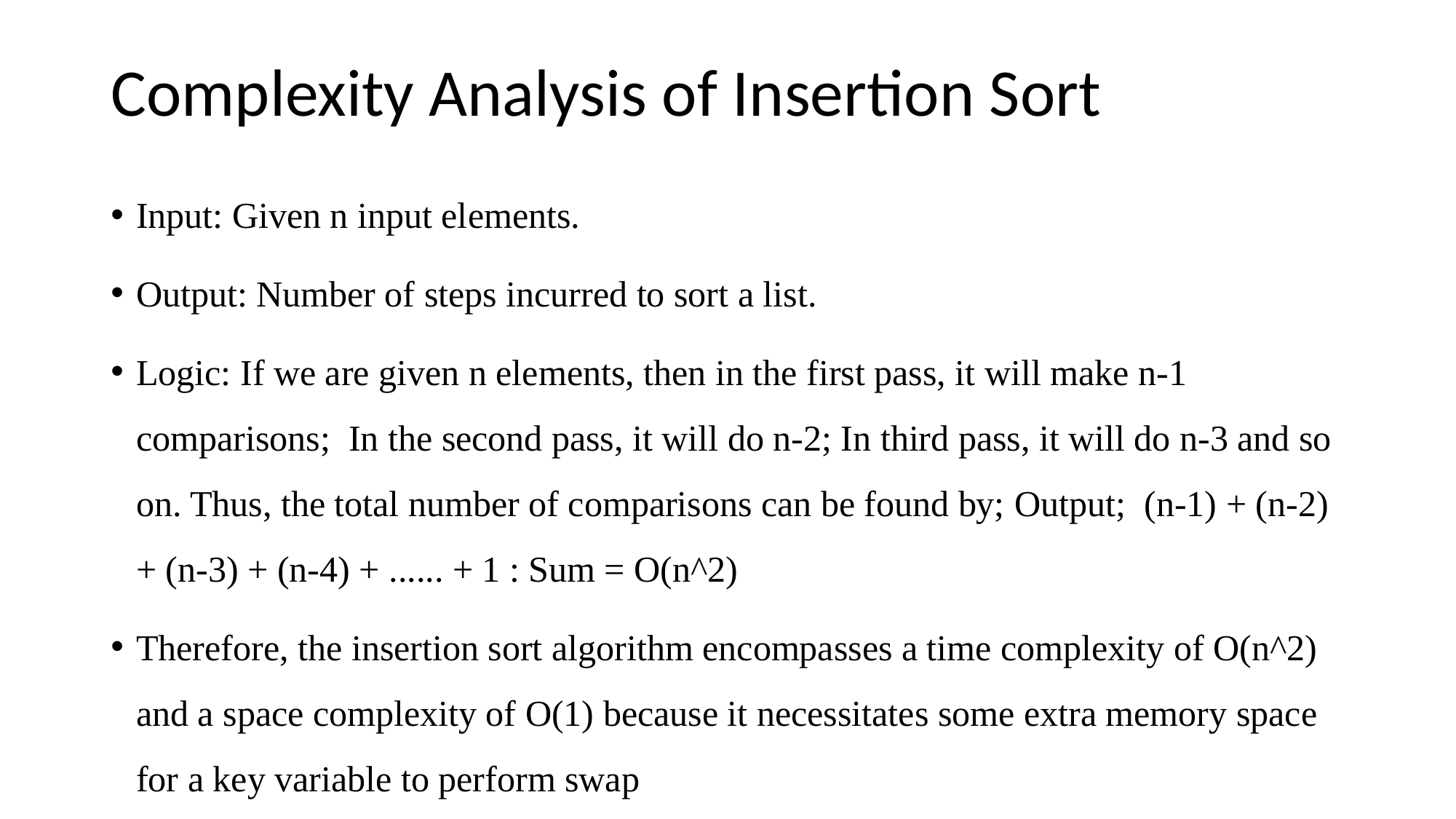

# Complexity Analysis of Insertion Sort
Input: Given n input elements.
Output: Number of steps incurred to sort a list.
Logic: If we are given n elements, then in the first pass, it will make n-1 comparisons;  In the second pass, it will do n-2; In third pass, it will do n-3 and so on. Thus, the total number of comparisons can be found by; Output;  (n-1) + (n-2) + (n-3) + (n-4) + ...... + 1 : Sum = O(n^2)
Therefore, the insertion sort algorithm encompasses a time complexity of O(n^2) and a space complexity of O(1) because it necessitates some extra memory space for a key variable to perform swap